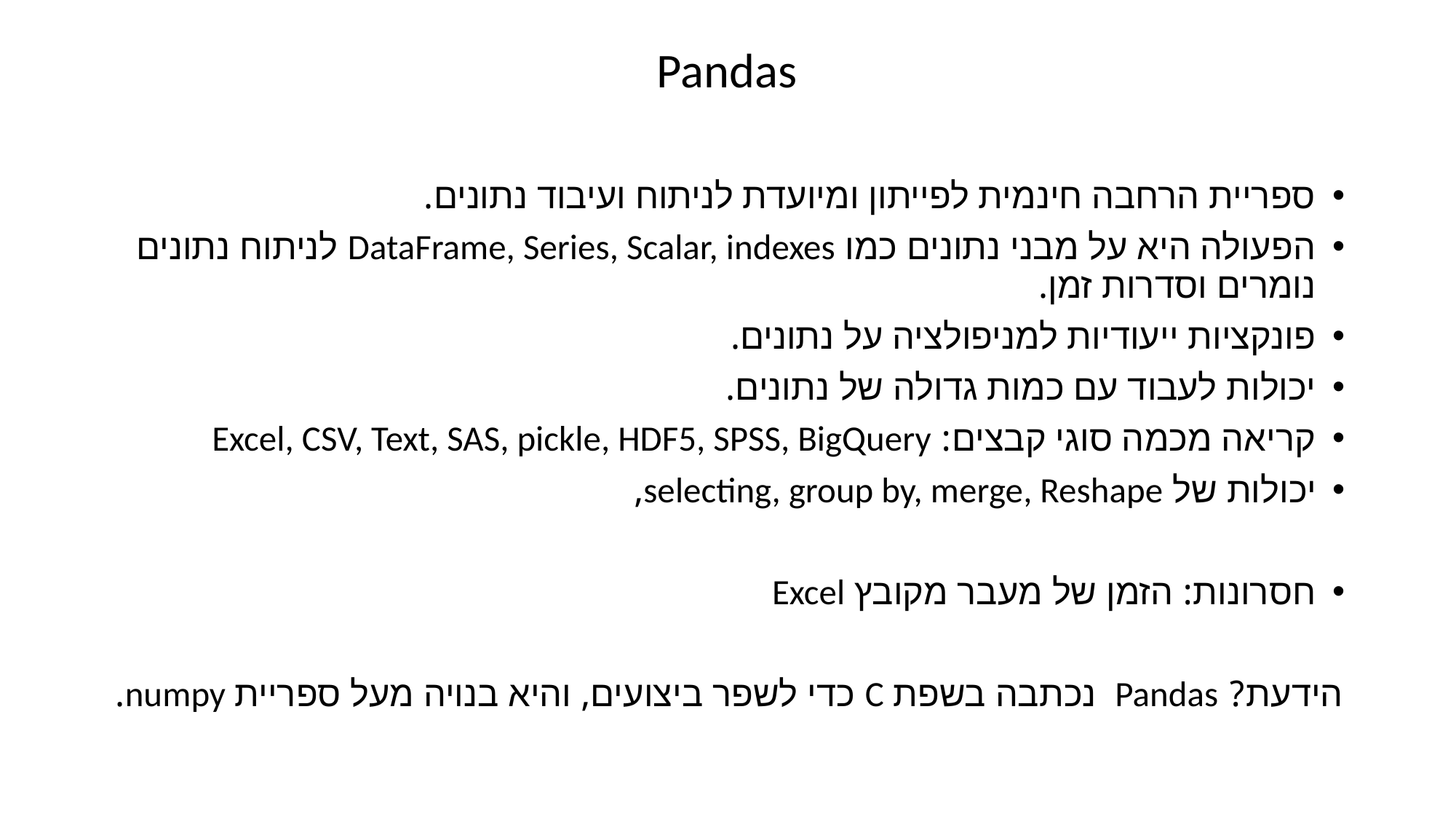

# Pandas
ספריית הרחבה חינמית לפייתון ומיועדת לניתוח ועיבוד נתונים.
הפעולה היא על מבני נתונים כמו DataFrame, Series, Scalar, indexes לניתוח נתונים נומרים וסדרות זמן.
פונקציות ייעודיות למניפולציה על נתונים.
יכולות לעבוד עם כמות גדולה של נתונים.
קריאה מכמה סוגי קבצים: Excel, CSV, Text, SAS, pickle, HDF5, SPSS, BigQuery
יכולות של selecting, group by, merge, Reshape,

חסרונות: הזמן של מעבר מקובץ Excel

הידעת? Pandas  נכתבה בשפת C כדי לשפר ביצועים, והיא בנויה מעל ספריית numpy.